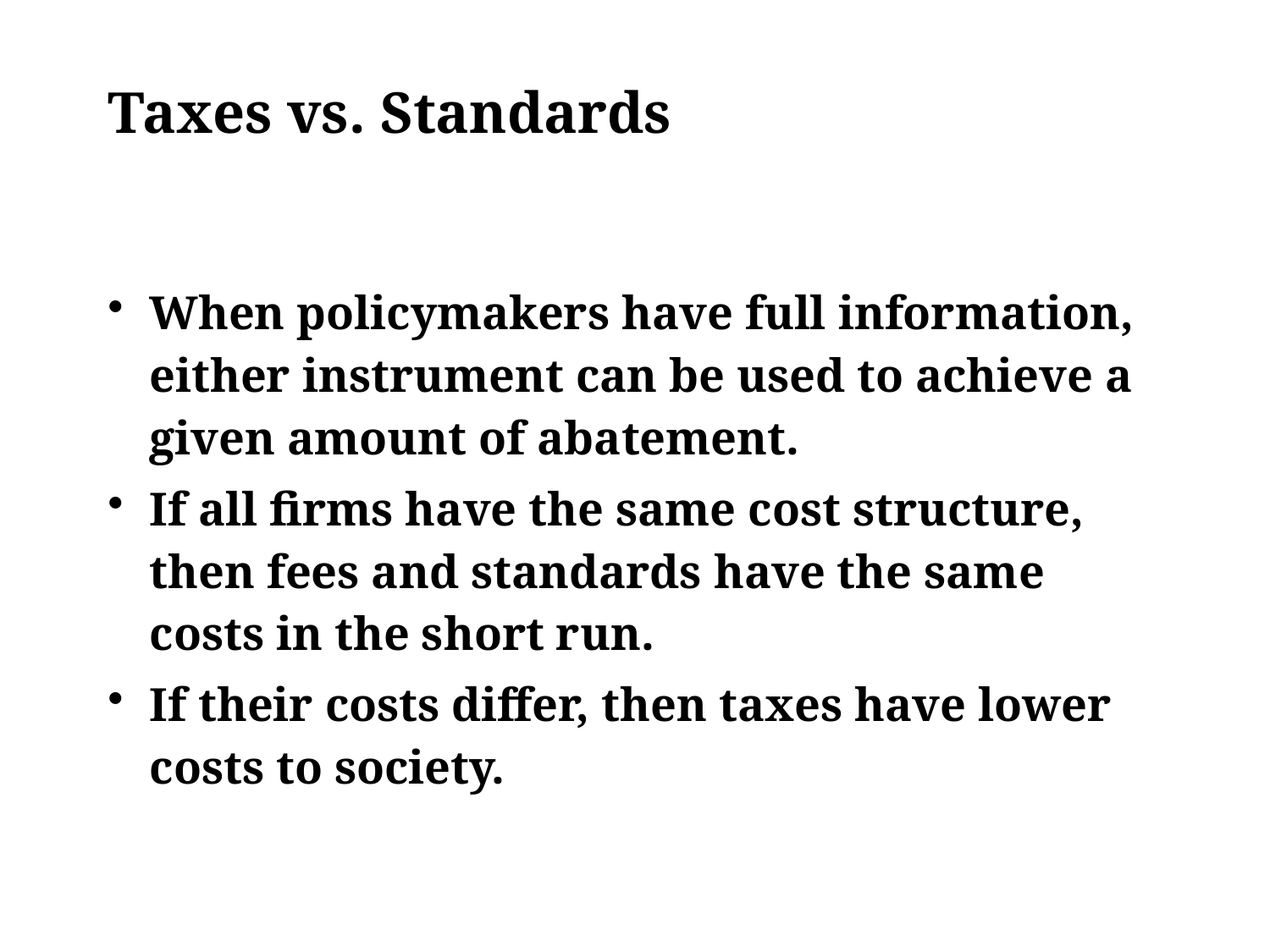

# Taxes vs. Standards
When policymakers have full information, either instrument can be used to achieve a given amount of abatement.
If all firms have the same cost structure, then fees and standards have the same costs in the short run.
If their costs differ, then taxes have lower costs to society.